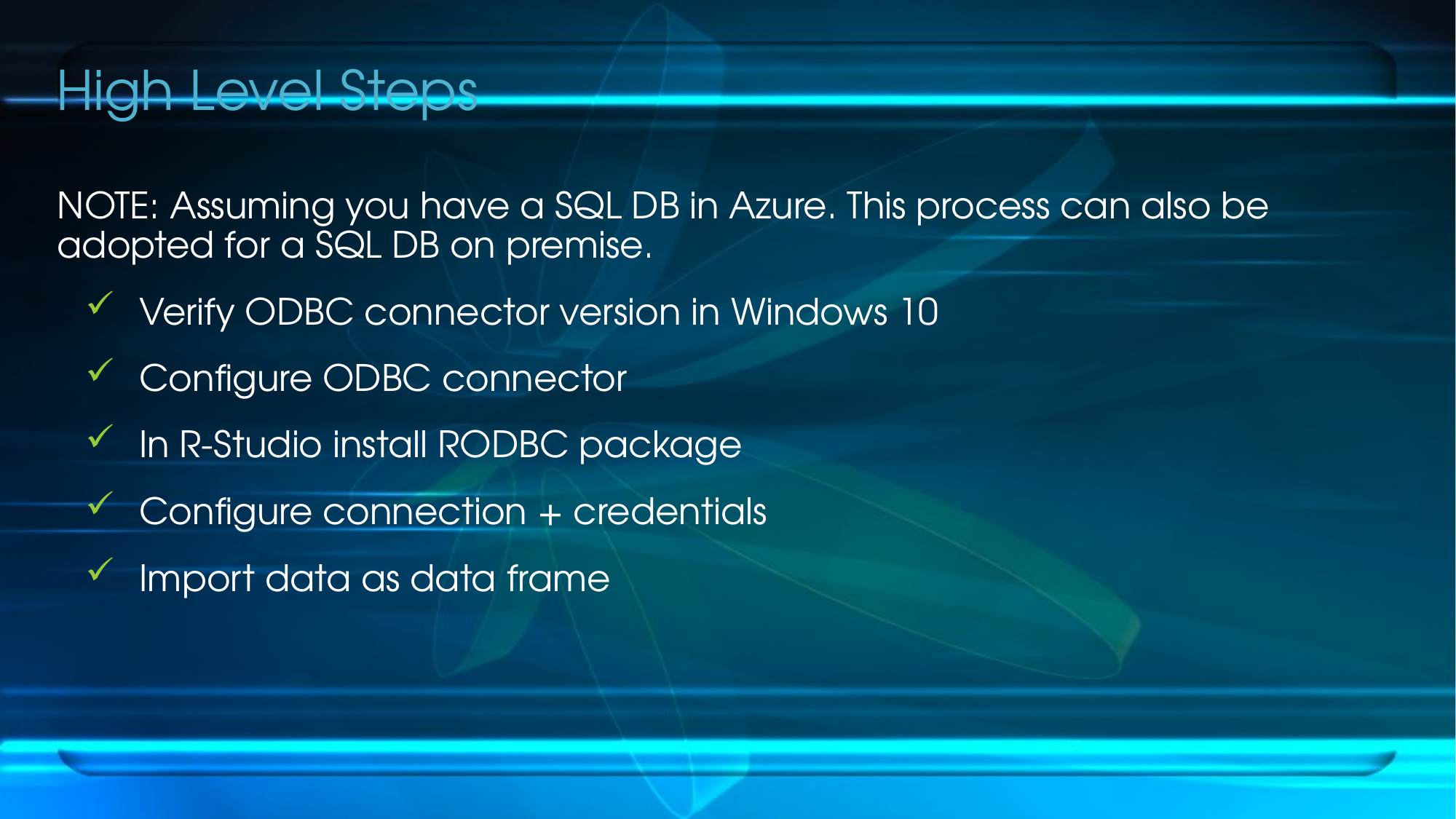

# High Level Steps
NOTE: Assuming you have a SQL DB in Azure. This process can also be adopted for a SQL DB on premise.
Verify ODBC connector version in Windows 10
Configure ODBC connector
In R-Studio install RODBC package
Configure connection + credentials
Import data as data frame